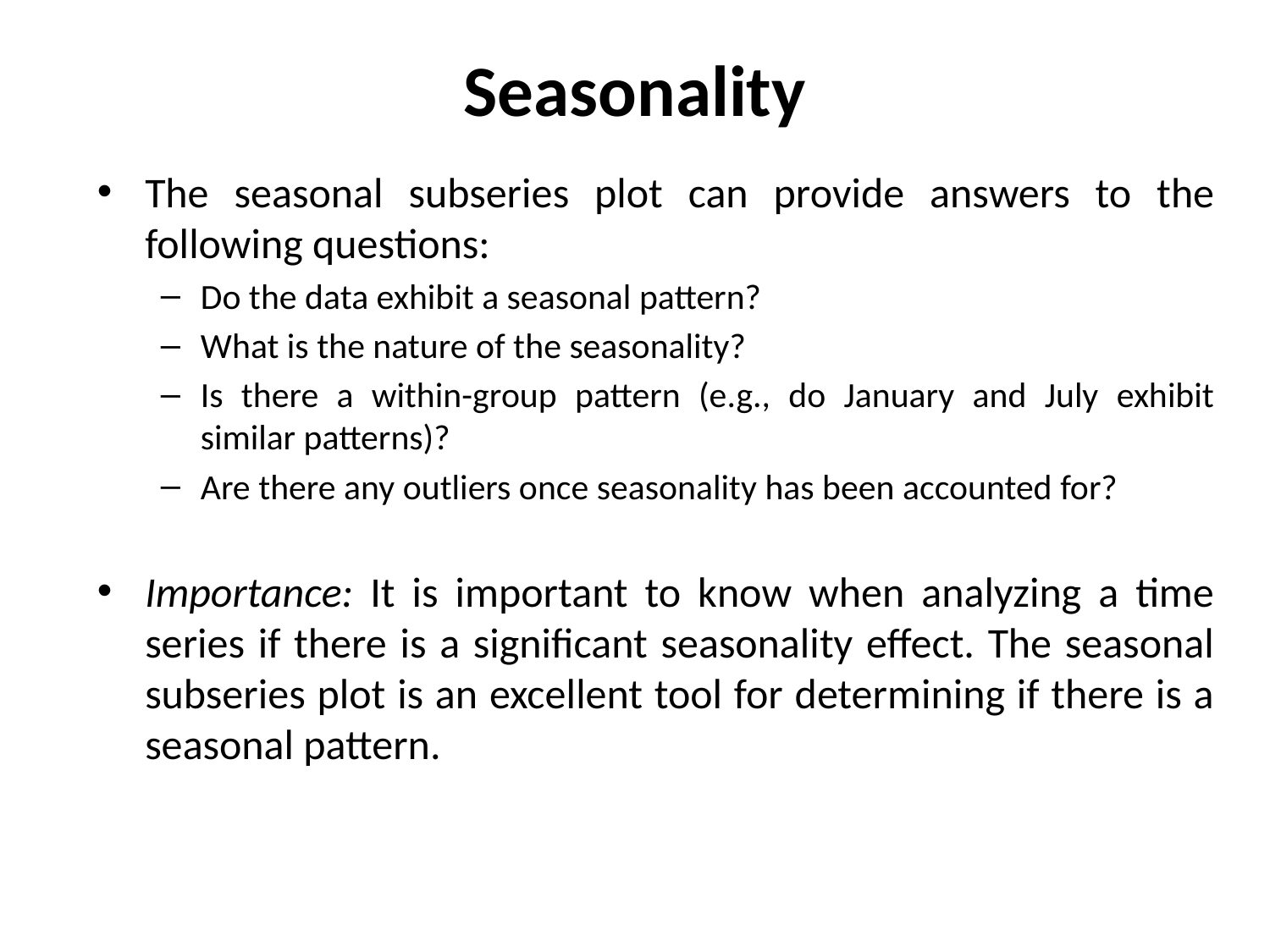

# Seasonality
The seasonal subseries plot can provide answers to the following questions:
Do the data exhibit a seasonal pattern?
What is the nature of the seasonality?
Is there a within-group pattern (e.g., do January and July exhibit similar patterns)?
Are there any outliers once seasonality has been accounted for?

Importance: It is important to know when analyzing a time series if there is a significant seasonality effect. The seasonal subseries plot is an excellent tool for determining if there is a seasonal pattern.